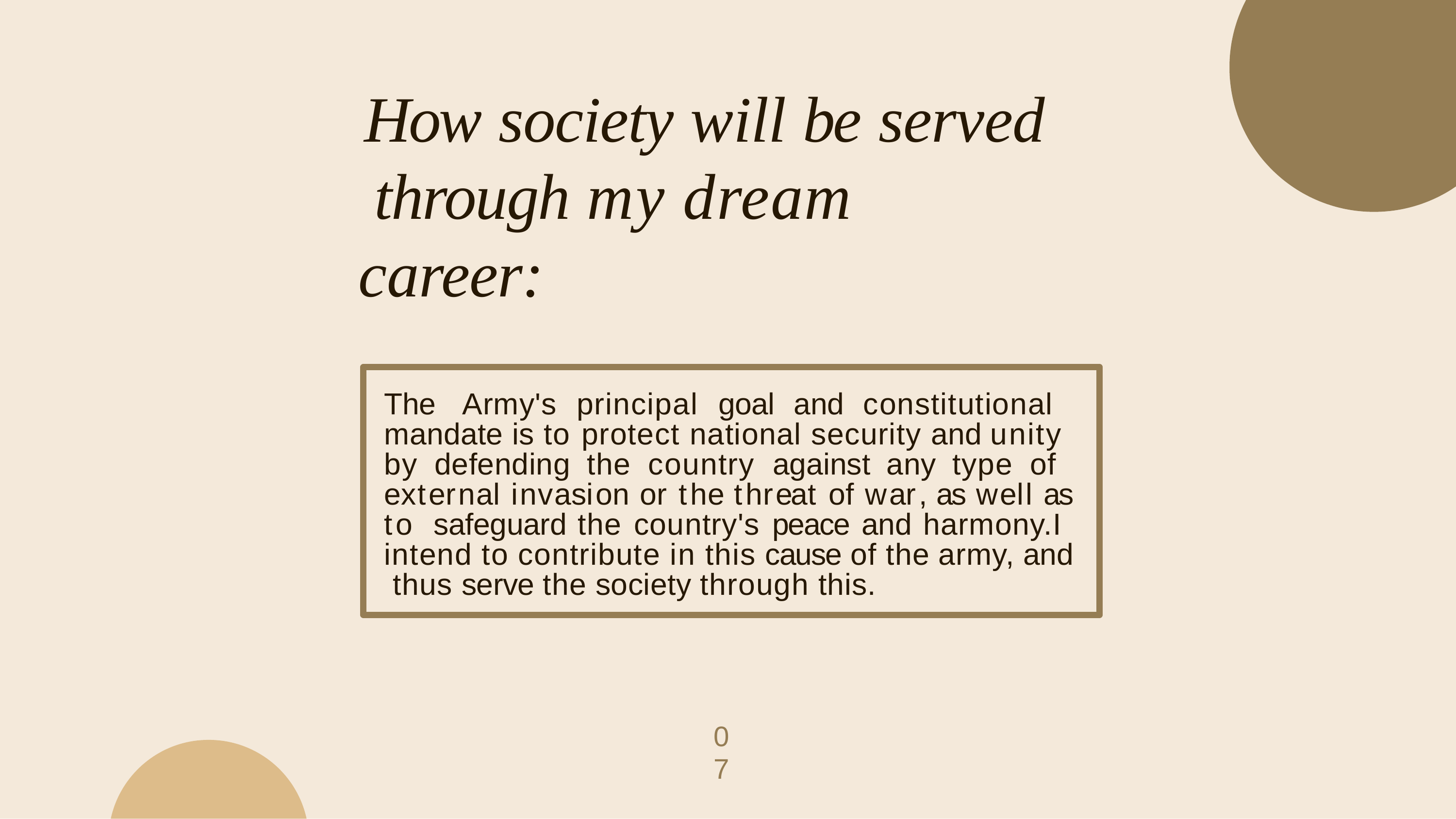

# How society will be served  through my dream career:

The Army's principal goal and constitutional  mandate is to protect national security and unity  by defending the country against any type of  external invasion or the threat of war, as well as to  safeguard the country's peace and harmony.I  intend to contribute in this cause of the army, and  thus serve the society through this.
07